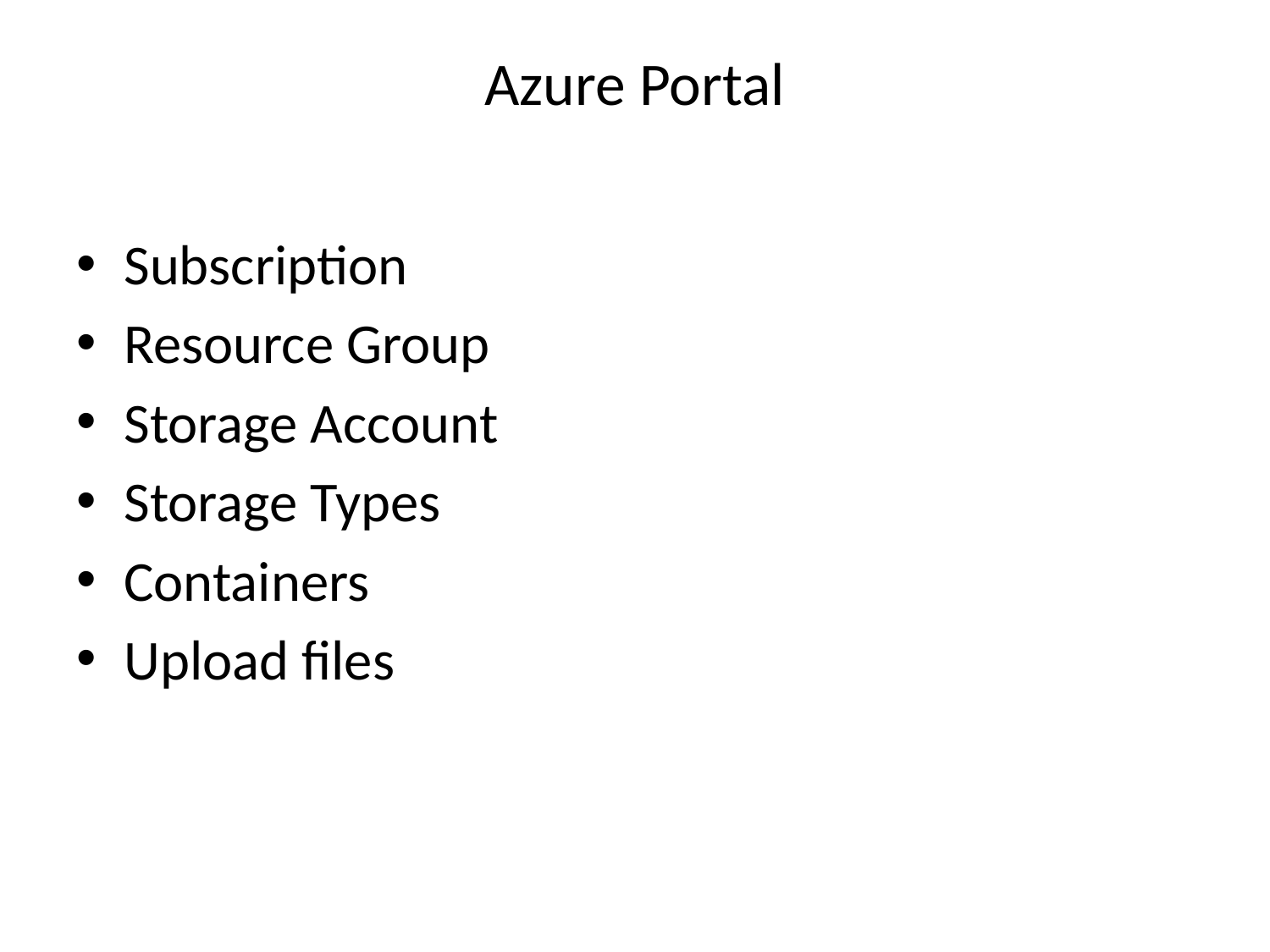

# Azure Portal
Subscription
Resource Group
Storage Account
Storage Types
Containers
Upload files